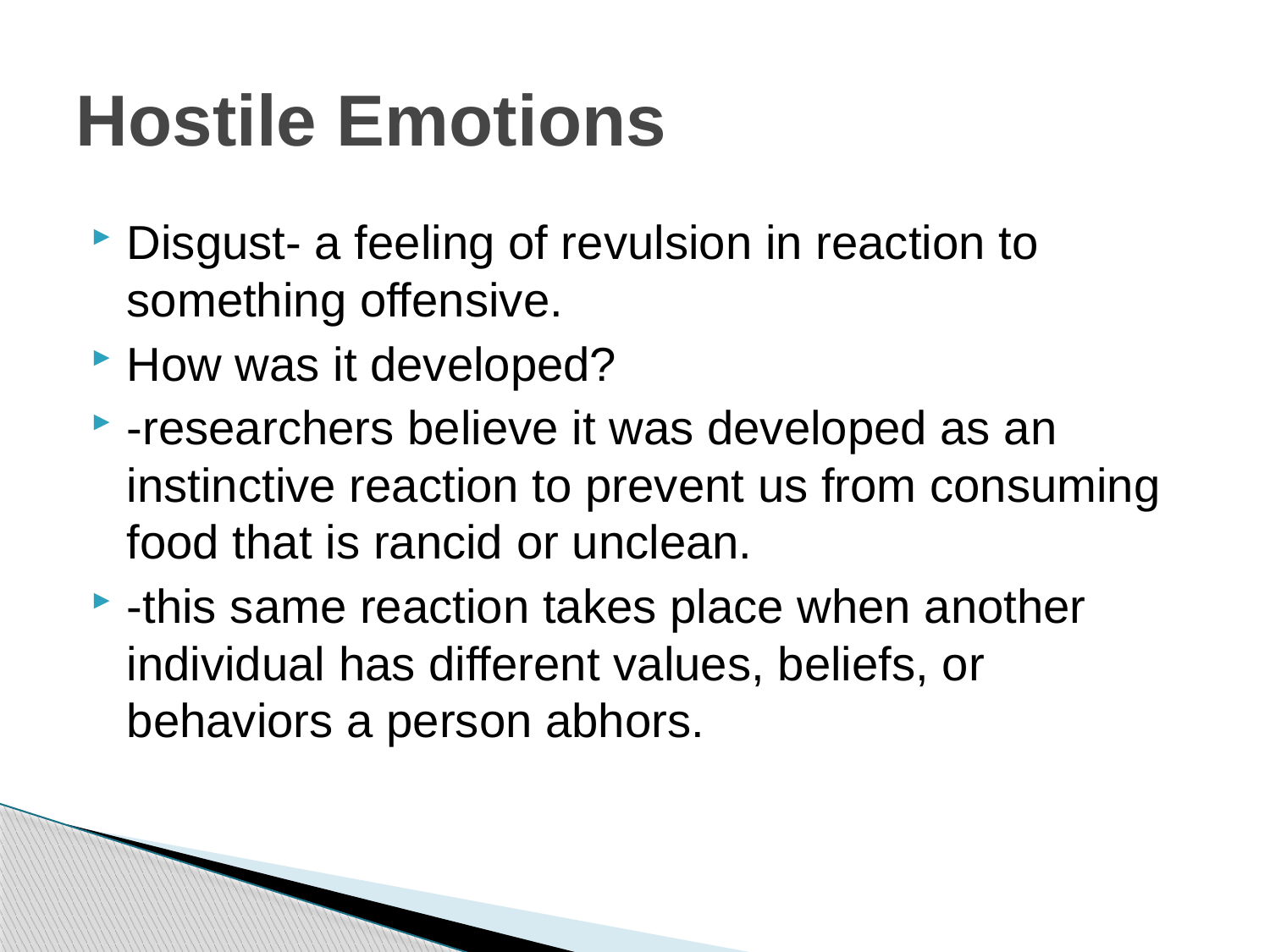

# Hostile Emotions
Disgust- a feeling of revulsion in reaction to something offensive.
How was it developed?
-researchers believe it was developed as an instinctive reaction to prevent us from consuming food that is rancid or unclean.
-this same reaction takes place when another individual has different values, beliefs, or behaviors a person abhors.